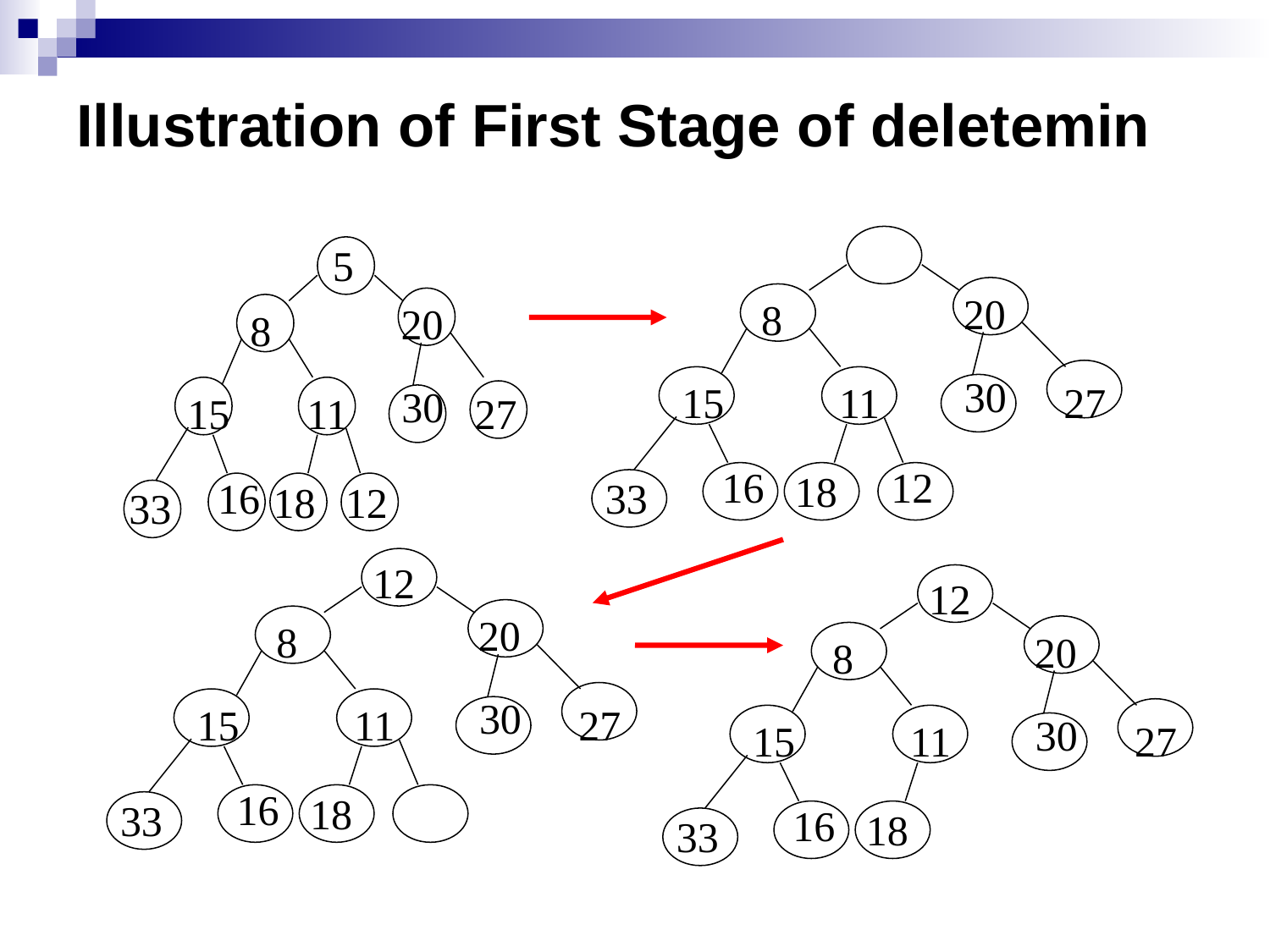

# Illustration of First Stage of deletemin

5

20

8

30

15
11
27

16
18
12

33

20

8

30

15
11
27

16
12
18

33

12

12

20

8

20

8

30

15
11
27

30

15
11
27

16
18

33

16
18

33